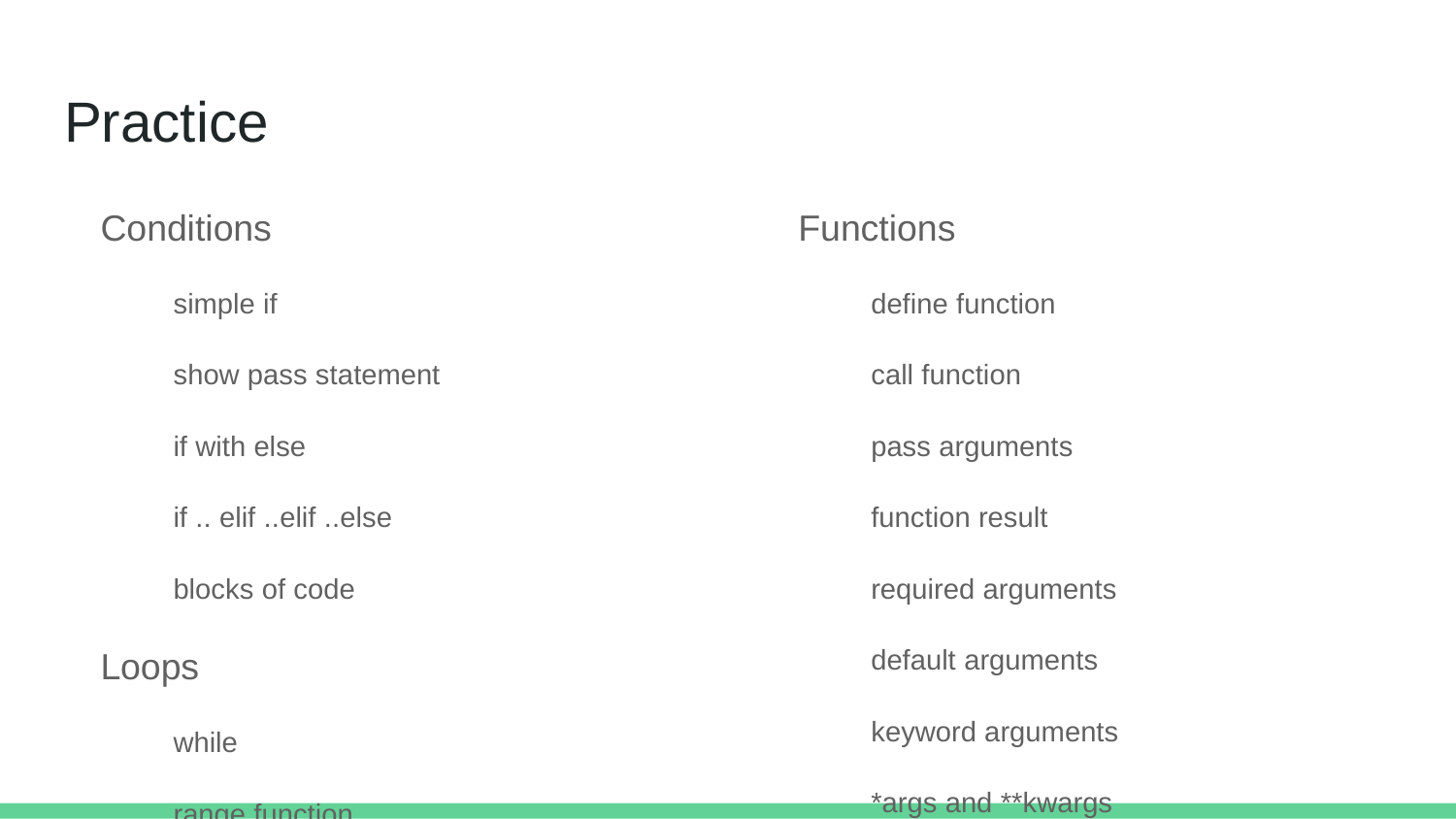

# Practice
Conditions
simple if
show pass statement
if with else
if .. elif ..elif ..else
blocks of code
Loops
while
range function
for .. in
break and continue
looping over strings/lists/dicts
Functions
define function
call function
pass arguments
function result
required arguments
default arguments
keyword arguments
*args and **kwargs